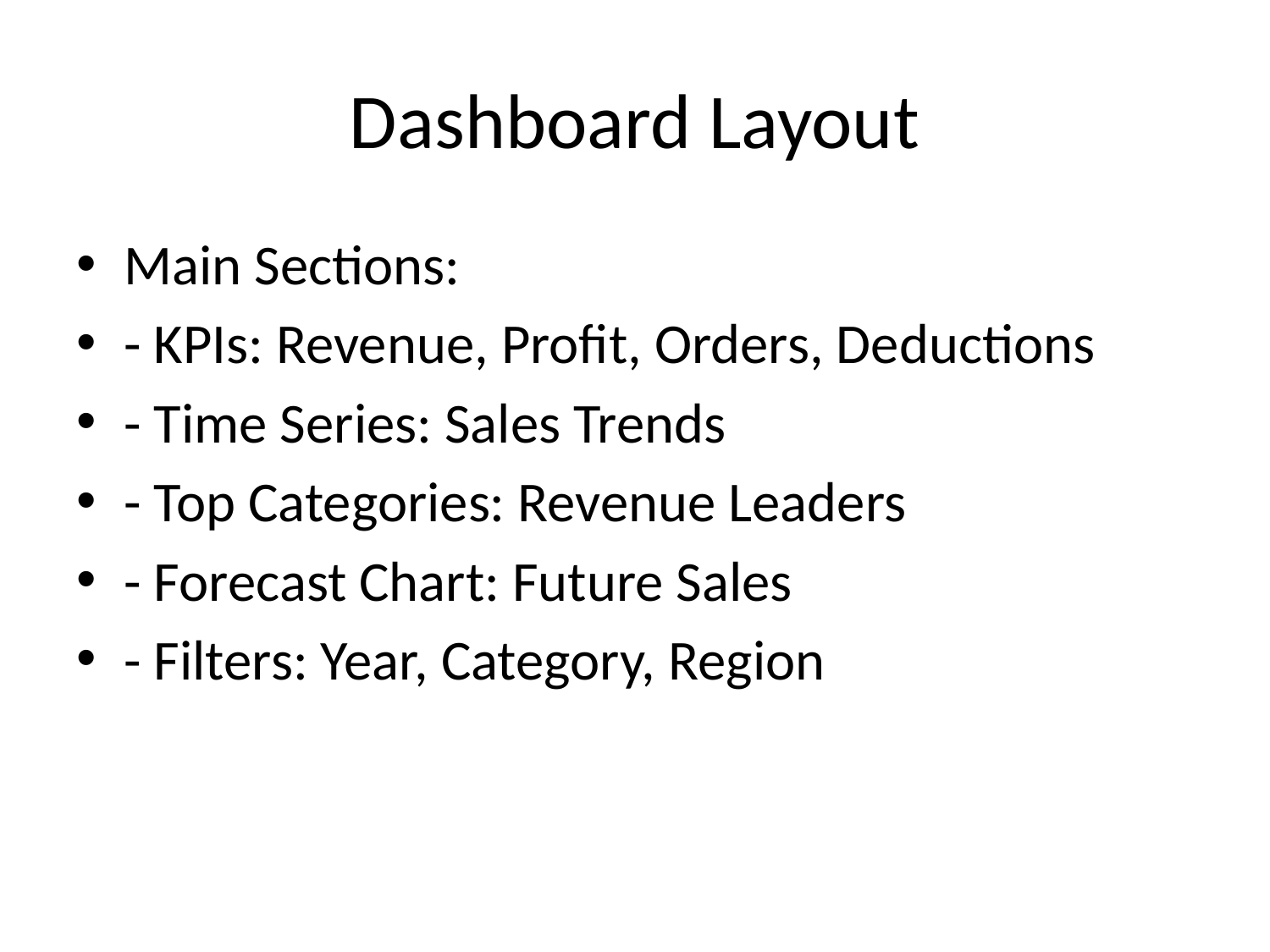

# Dashboard Layout
Main Sections:
- KPIs: Revenue, Profit, Orders, Deductions
- Time Series: Sales Trends
- Top Categories: Revenue Leaders
- Forecast Chart: Future Sales
- Filters: Year, Category, Region